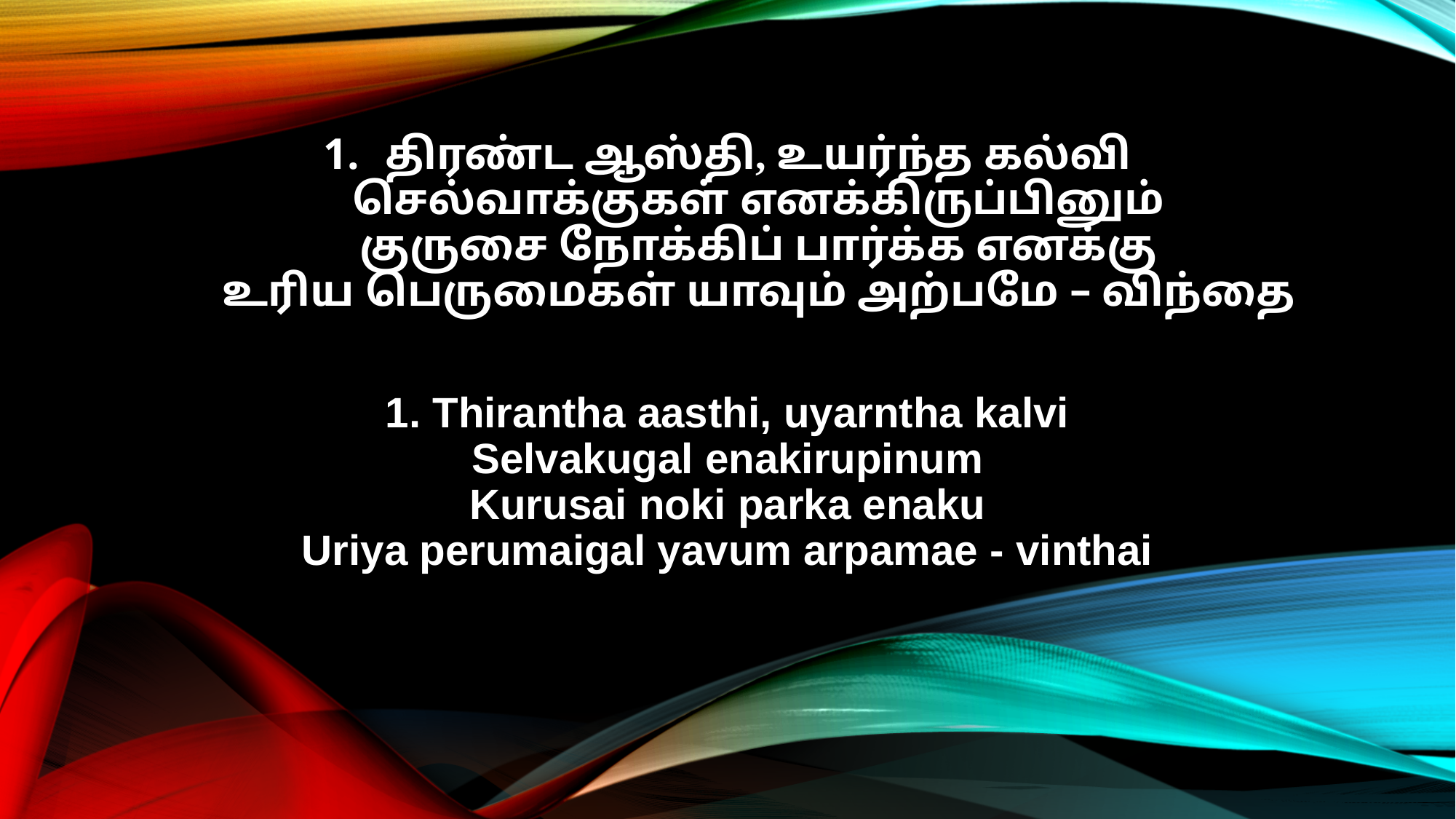

திரண்ட ஆஸ்தி, உயர்ந்த கல்வி
செல்வாக்குகள் எனக்கிருப்பினும்
குருசை நோக்கிப் பார்க்க எனக்கு
உரிய பெருமைகள் யாவும் அற்பமே – விந்தை

1. Thirantha aasthi, uyarntha kalvi
Selvakugal enakirupinum
Kurusai noki parka enaku
Uriya perumaigal yavum arpamae - vinthai